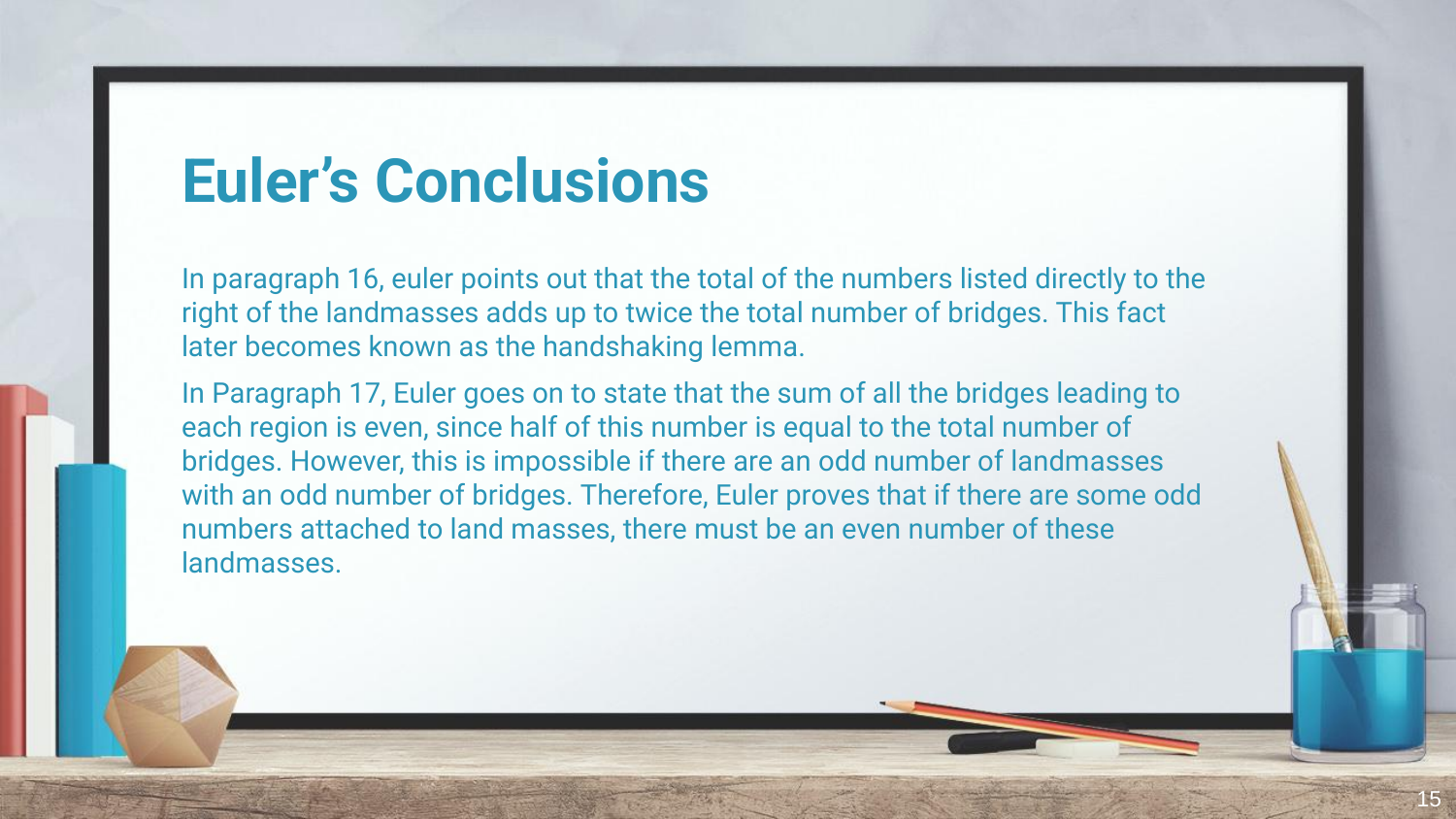

# Euler’s Conclusions
In paragraph 16, euler points out that the total of the numbers listed directly to the right of the landmasses adds up to twice the total number of bridges. This fact later becomes known as the handshaking lemma.
In Paragraph 17, Euler goes on to state that the sum of all the bridges leading to each region is even, since half of this number is equal to the total number of bridges. However, this is impossible if there are an odd number of landmasses with an odd number of bridges. Therefore, Euler proves that if there are some odd numbers attached to land masses, there must be an even number of these landmasses.
15